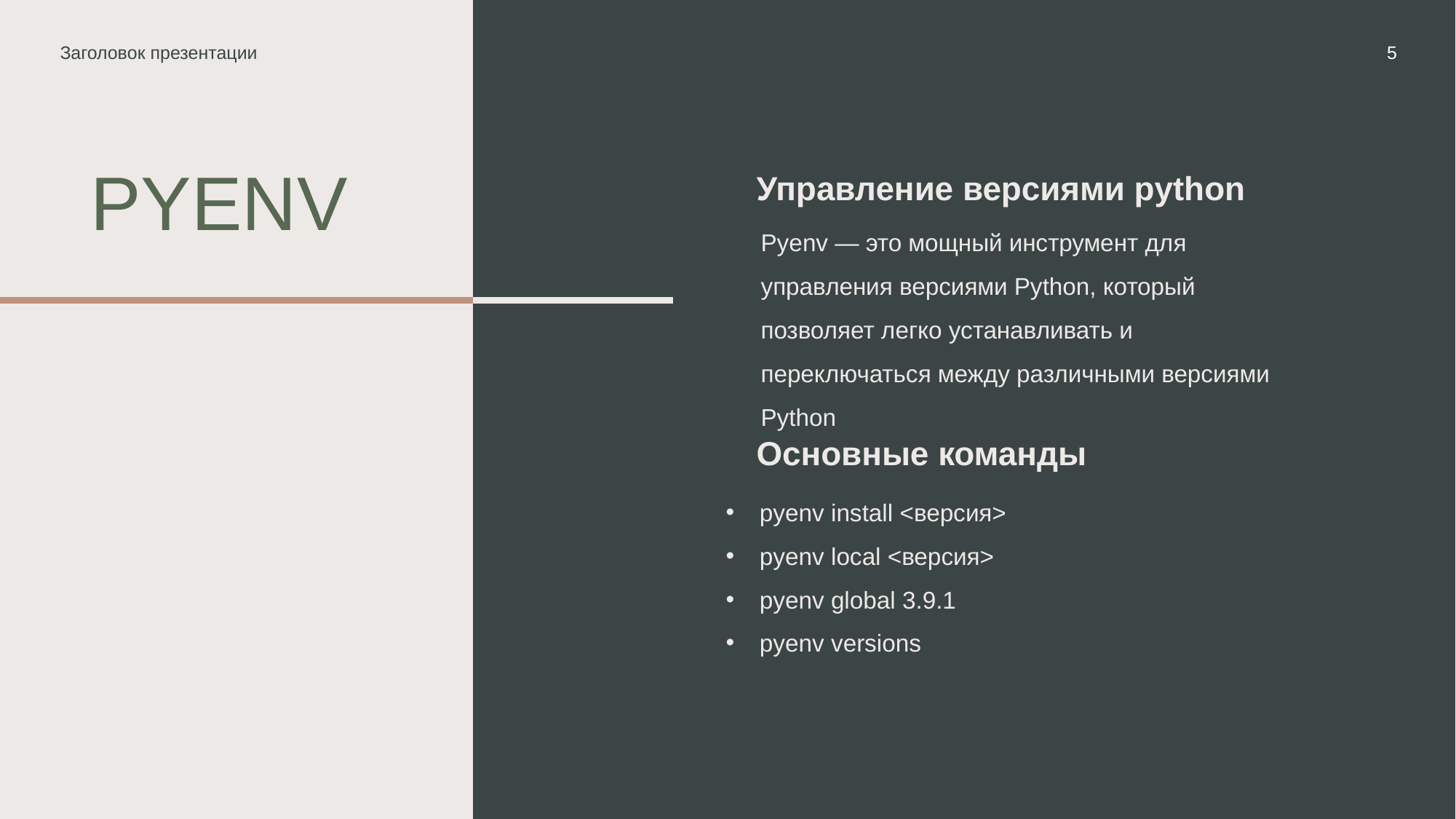

Заголовок презентации
5
Управление версиями python
# PYENV
Pyenv — это мощный инструмент для управления версиями Python, который позволяет легко устанавливать и переключаться между различными версиями Python
Основные команды
pyenv install <версия>
pyenv local <версия>
pyenv global 3.9.1
pyenv versions